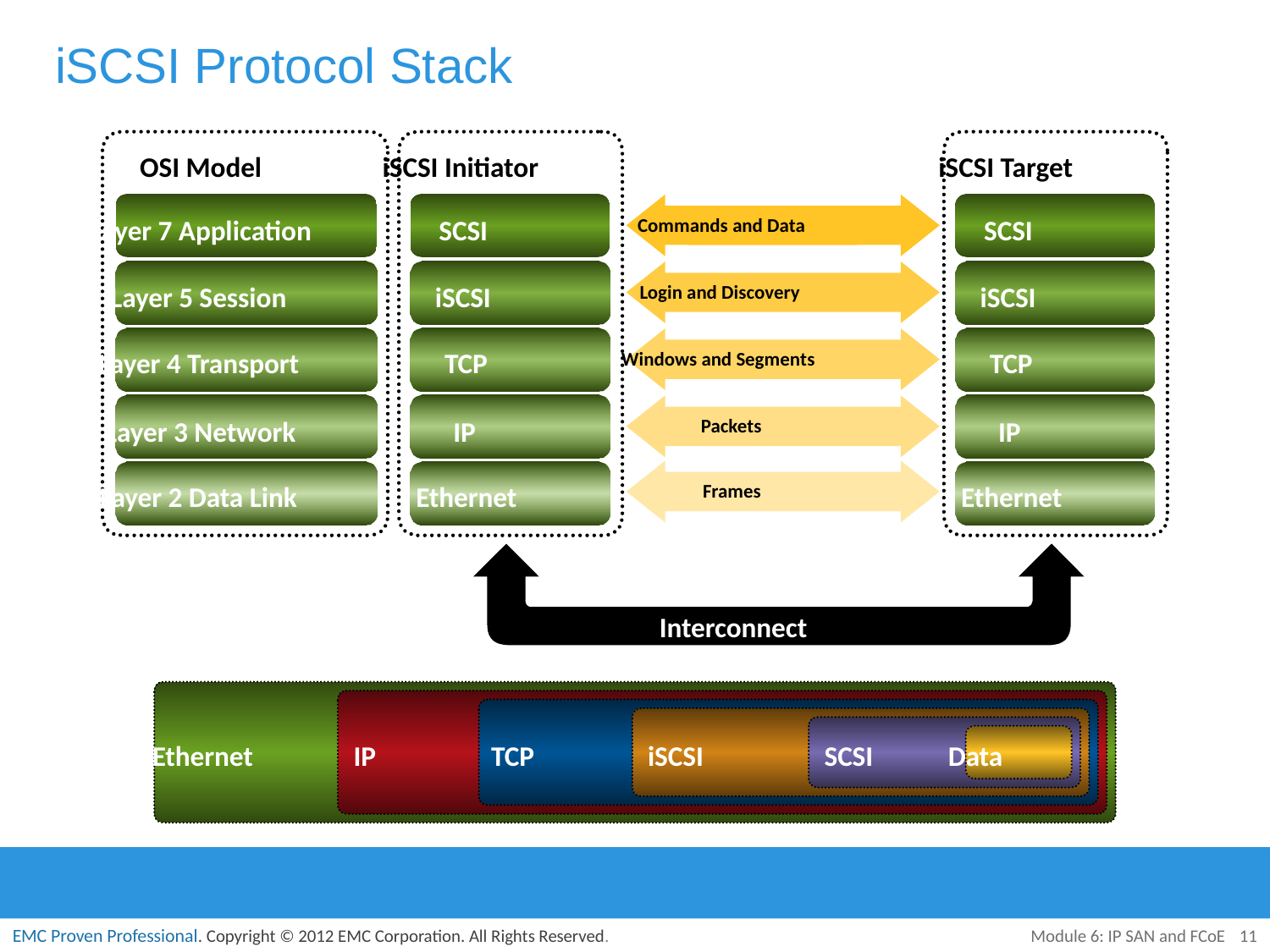

# iSCSI Protocol Stack

OSI Model
iSCSI Initiator
iSCSI Target

Layer 7 Application
SCSI
Commands and Data
SCSI

Layer 5 Session
iSCSI
Login and Discovery
iSCSI

Layer 4 Transport
TCP
TCP
Windows and Segments

Layer 3 Network
IP
Packets
IP

Layer 2 Data Link
Ethernet
Frames
Ethernet

Interconnect

Ethernet
IP
TCP
iSCSI
SCSI
Data

Module 6: IP SAN and FCoE
11